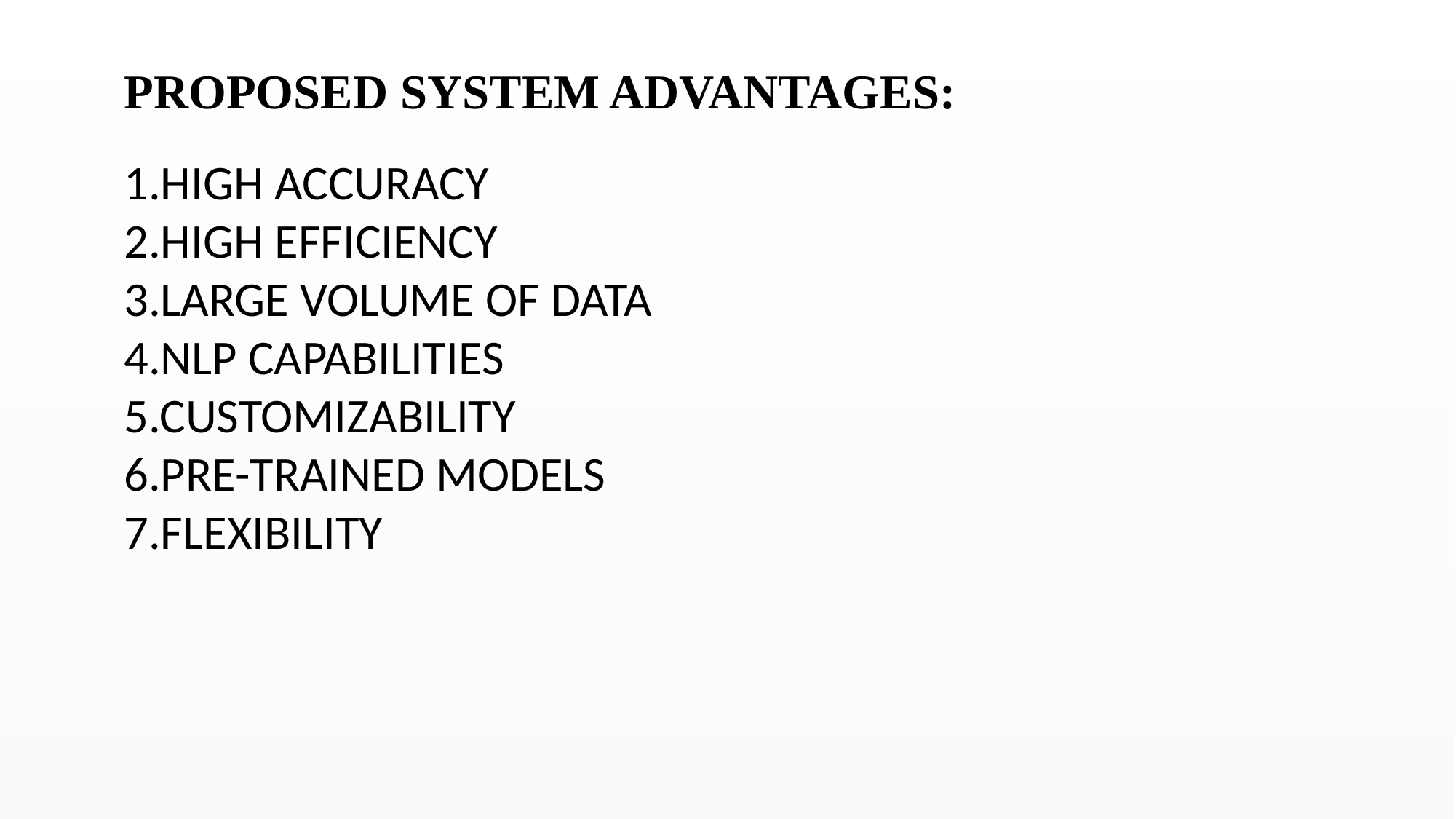

PROPOSED SYSTEM ADVANTAGES:

1.HIGH ACCURACY
2.HIGH EFFICIENCY
3.LARGE VOLUME OF DATA
4.NLP CAPABILITIES
5.CUSTOMIZABILITY
6.PRE-TRAINED MODELS
7.FLEXIBILITY